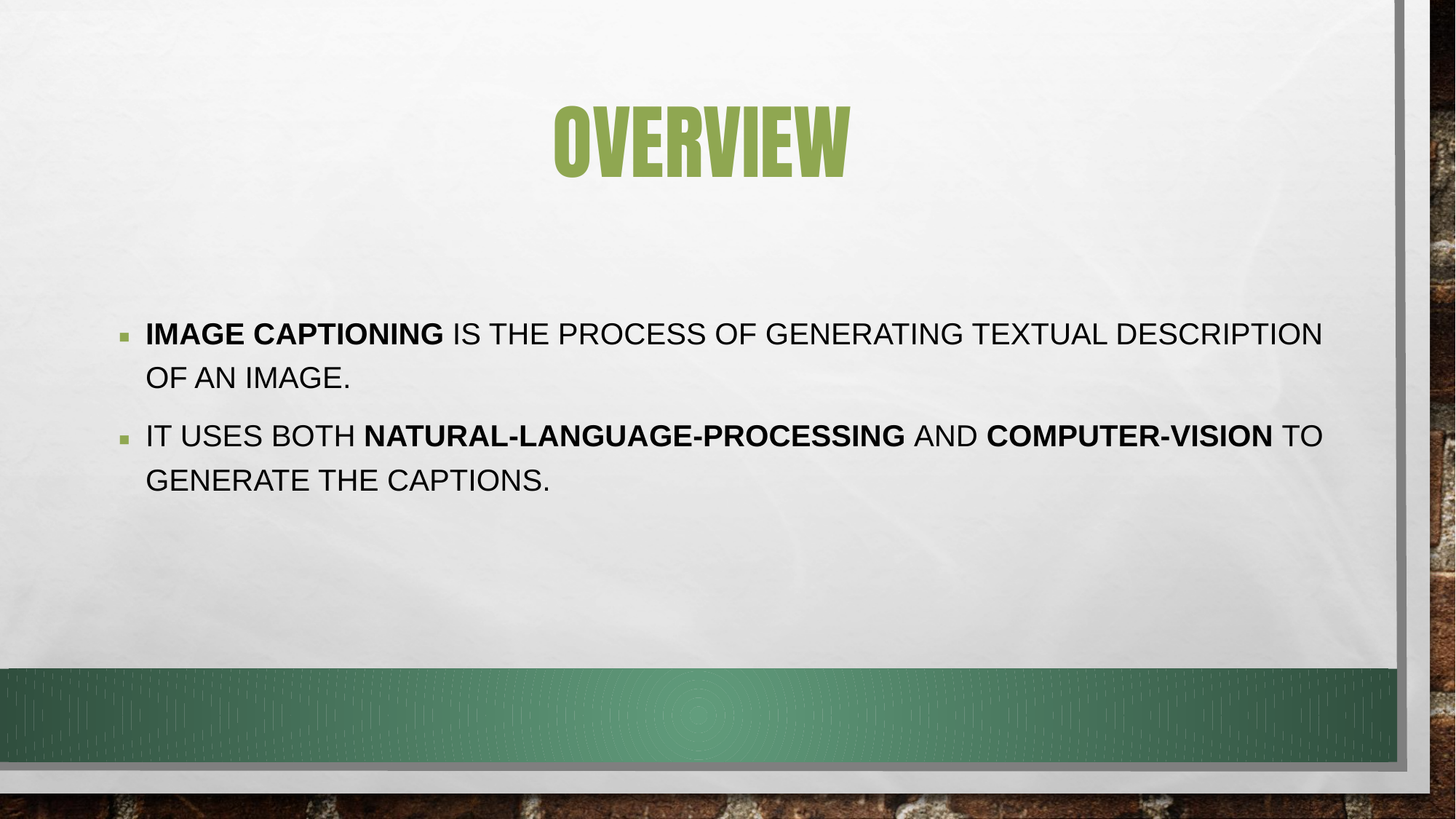

# OVERVIEW
IMAGE CAPTIONING IS THE PROCESS OF GENERATING TEXTUAL DESCRIPTION OF AN IMAGE.
IT USES BOTH NATURAL-LANGUAGE-PROCESSING AND COMPUTER-VISION TO GENERATE THE CAPTIONS.